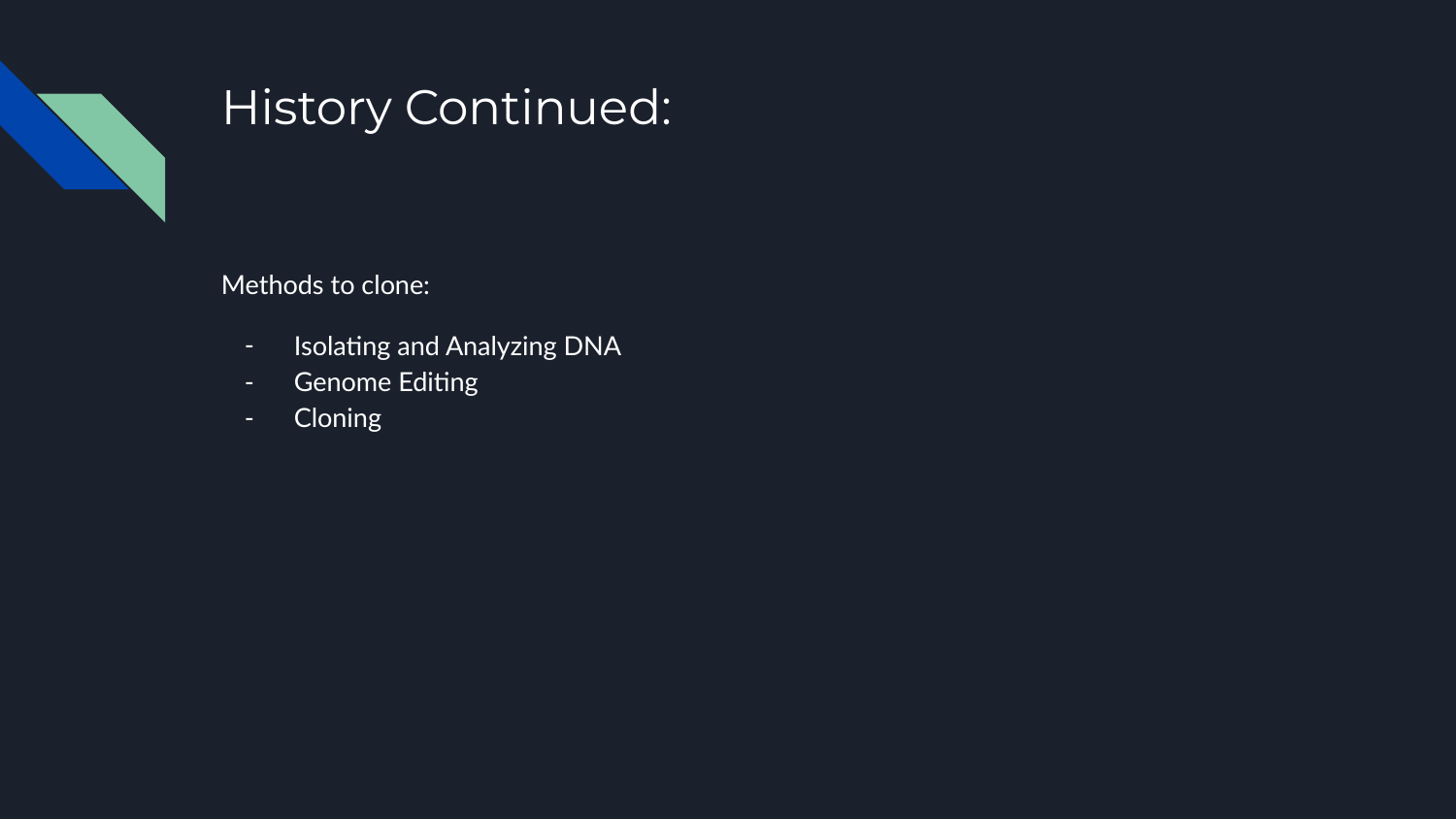

# History Continued:
Methods to clone:
Isolating and Analyzing DNA
Genome Editing
Cloning